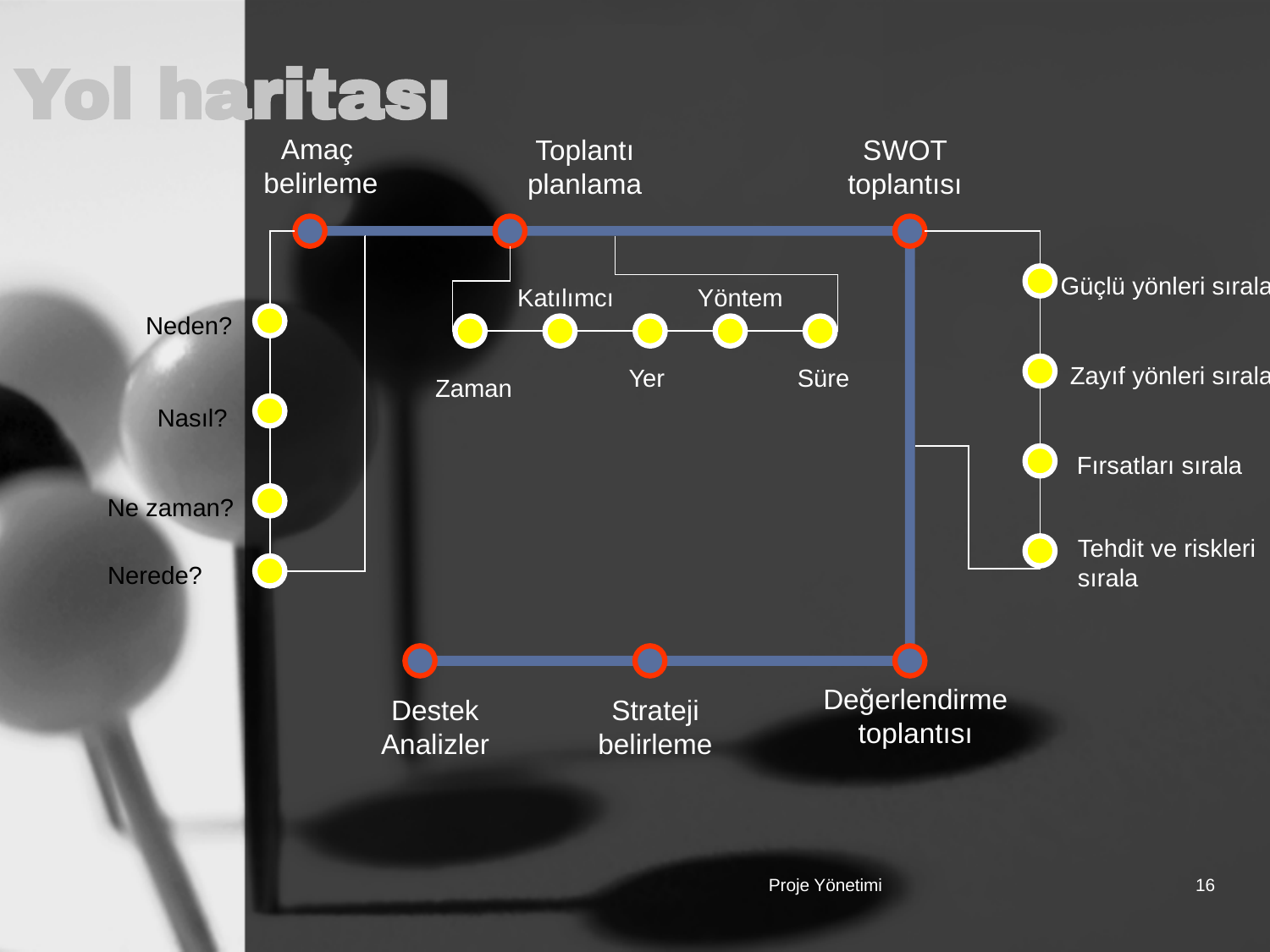

# Yol haritası
Amaç
belirleme
Toplantı
planlama
SWOT
toplantısı

Güçlü yönleri sırala

Katılımcı
Yöntem
Neden?

Zayıf yönleri sırala
Yer
Süre

Zaman
Nasıl?

Fırsatları sırala

Ne zaman?

Tehdit ve riskleri sırala

Nerede?

Değerlendirme
toplantısı
Destek
Analizler
Strateji
belirleme
Proje Yönetimi
16